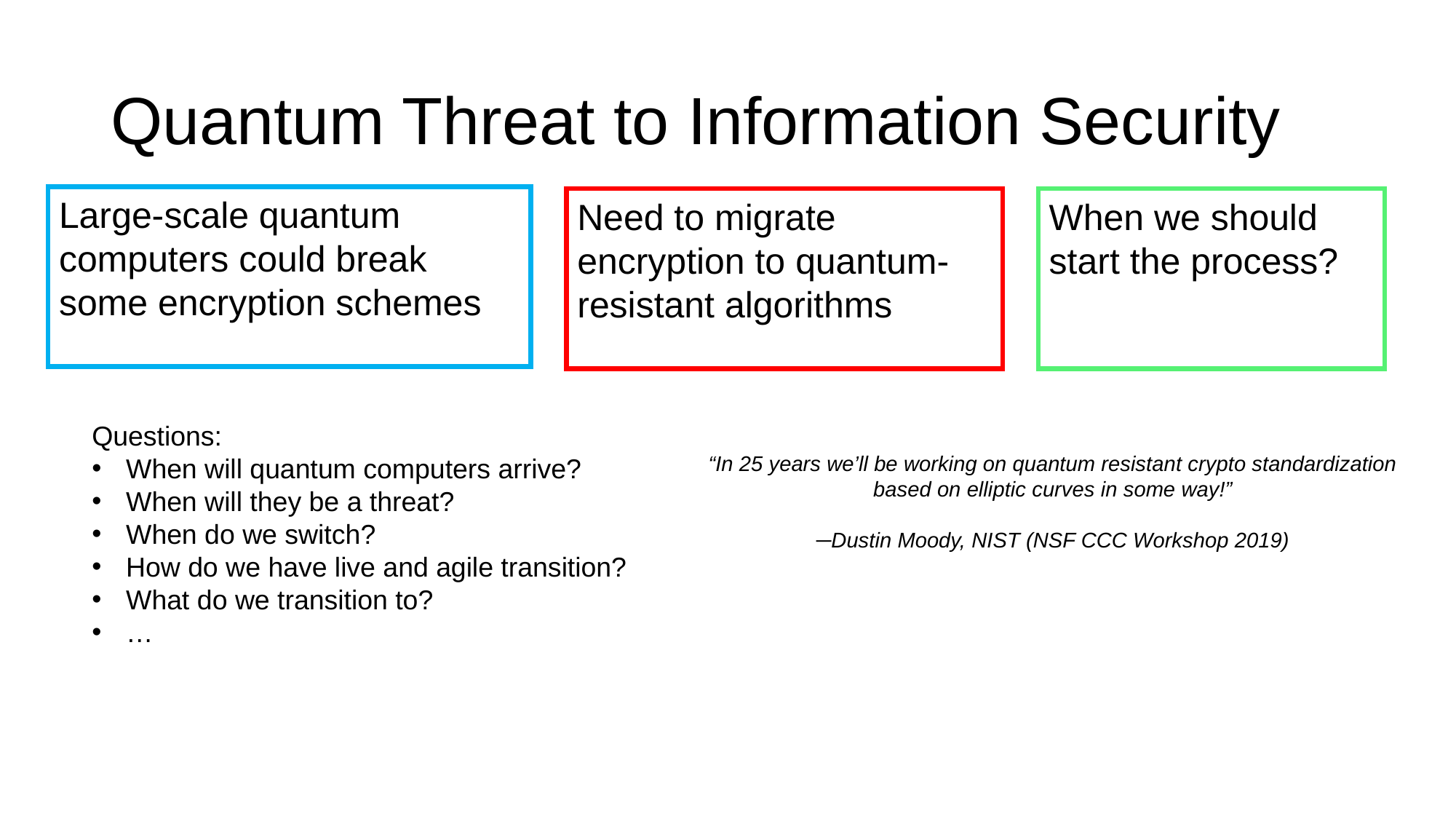

# Quantum Threat to Information Security
Large-scale quantum
computers could break      some encryption schemes

Need to migrate          encryption to quantum-  resistant algorithms

When we should    start the process?

Questions:
When will quantum computers arrive?
When will they be a threat?
When do we switch?
How do we have live and agile transition?
What do we transition to?
…

“In 25 years we’ll be working on quantum resistant crypto standardization based on elliptic curves in some way!”

─Dustin Moody, NIST (NSF CCC Workshop 2019)